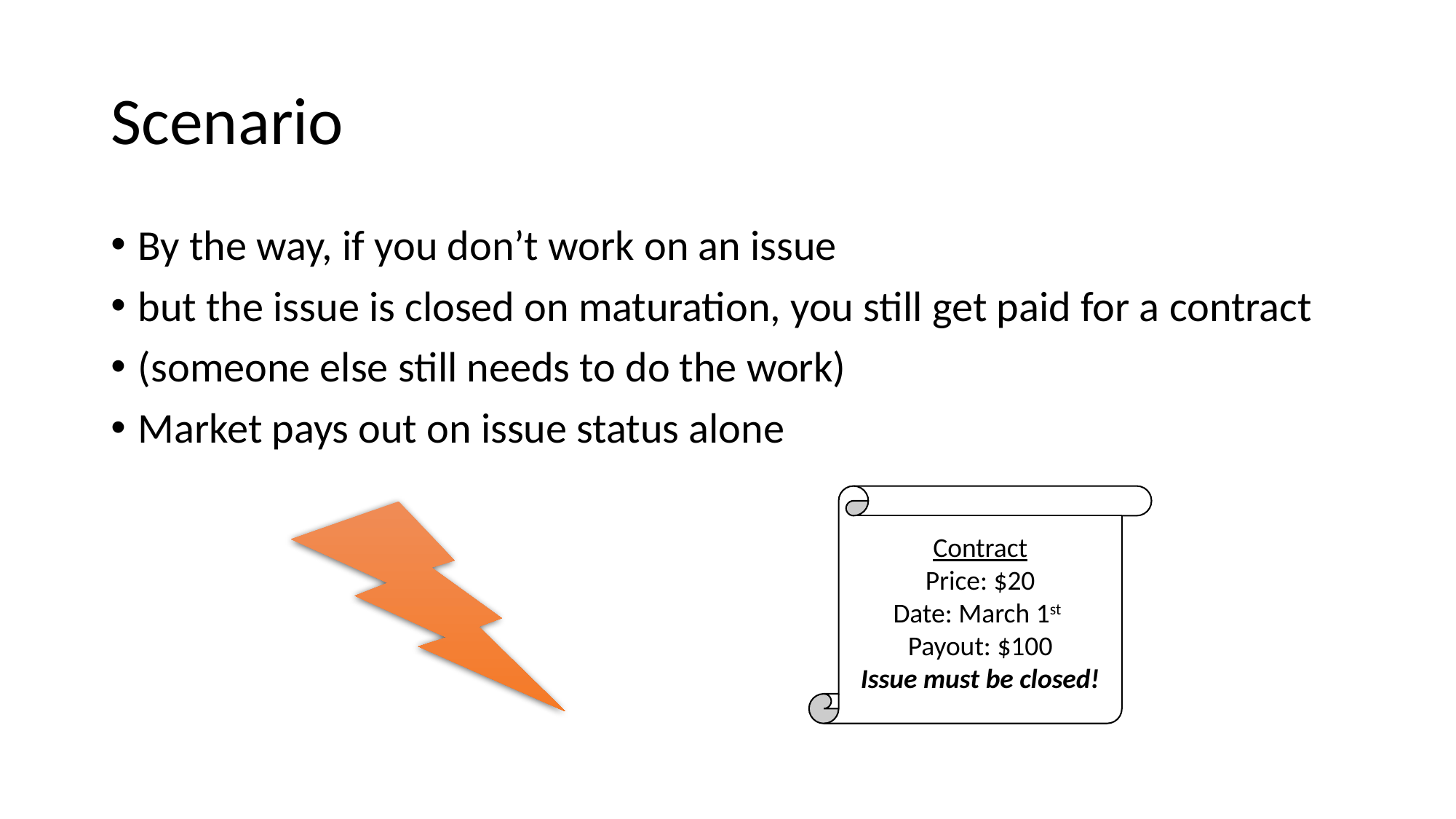

# Scenario
By the way, if you don’t work on an issue
but the issue is closed on maturation, you still get paid for a contract
(someone else still needs to do the work)
Market pays out on issue status alone
Contract
Price: $20
Date: March 1st
Payout: $100
Issue must be closed!